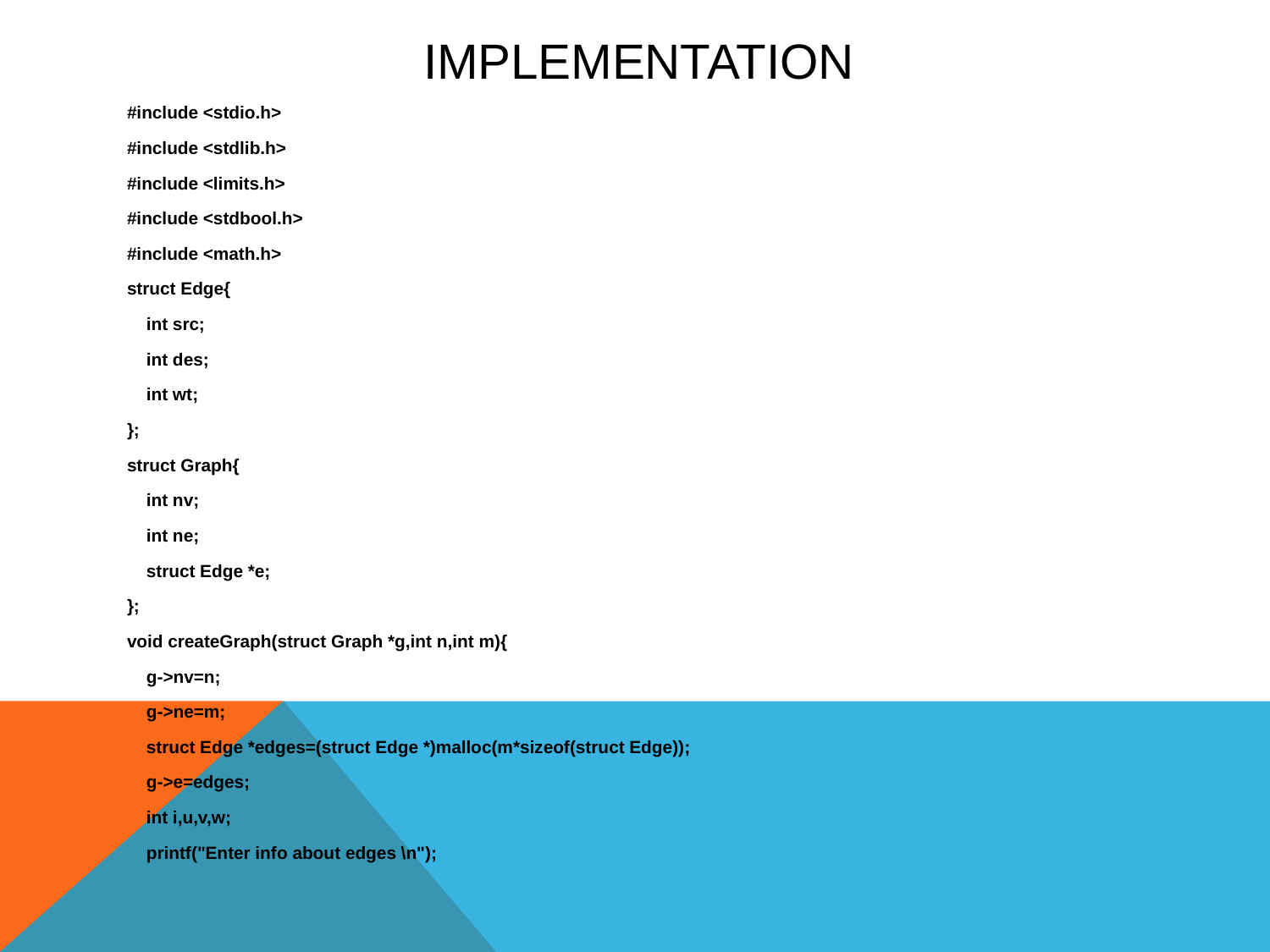

IMPLEMENTATION
#include <stdio.h>
#include <stdlib.h>
#include <limits.h>
#include <stdbool.h>
#include <math.h>
struct Edge{
    int src;
    int des;
    int wt;
};
struct Graph{
    int nv;
    int ne;
    struct Edge *e;
};
void createGraph(struct Graph *g,int n,int m){
    g->nv=n;
    g->ne=m;
    struct Edge *edges=(struct Edge *)malloc(m*sizeof(struct Edge));
    g->e=edges;
    int i,u,v,w;
    printf("Enter info about edges \n");